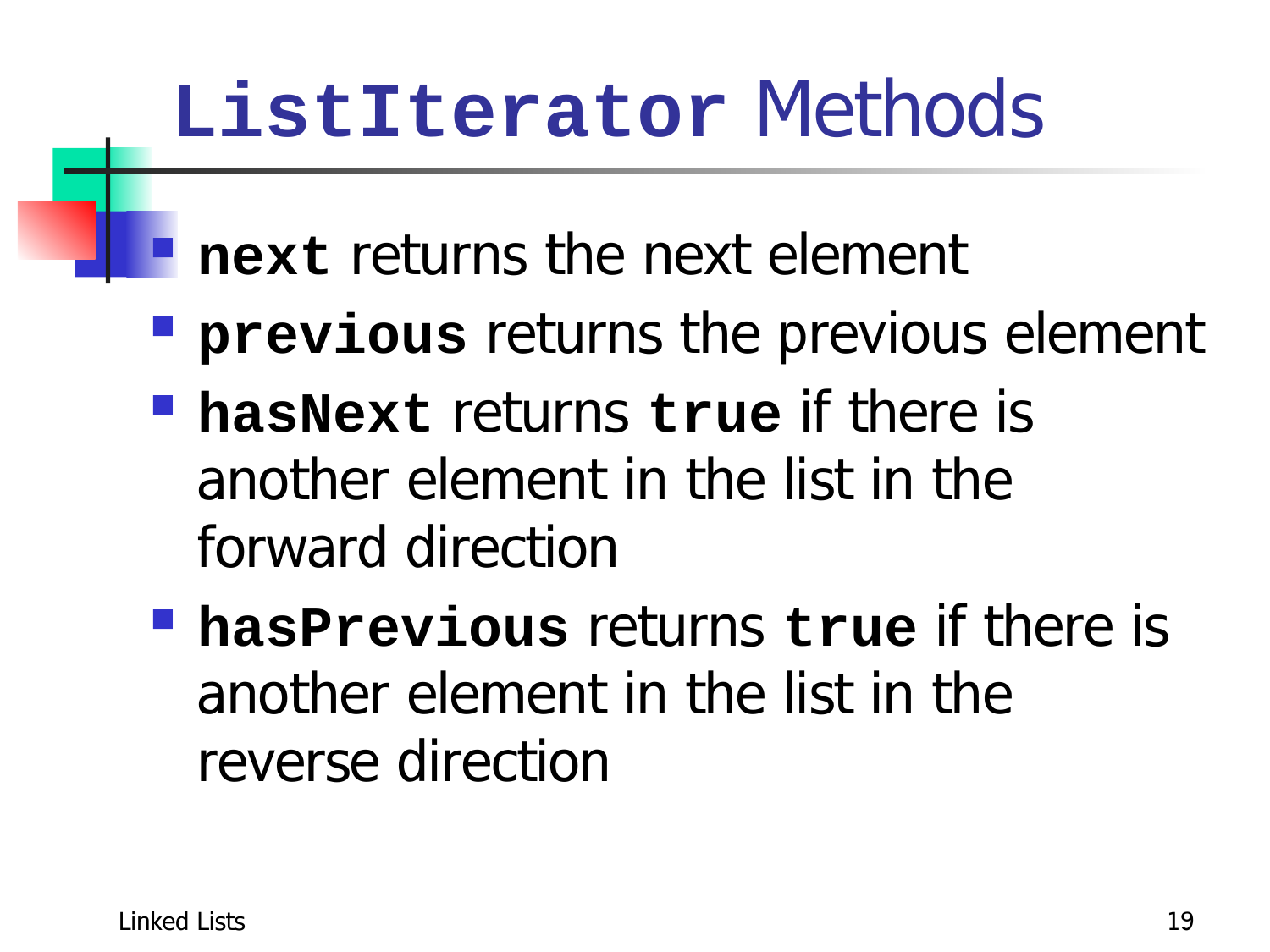

# ListIterator Methods
next returns the next element
previous returns the previous element
hasNext returns true if there is another element in the list in the forward direction
hasPrevious returns true if there is another element in the list in the reverse direction
Linked Lists
19